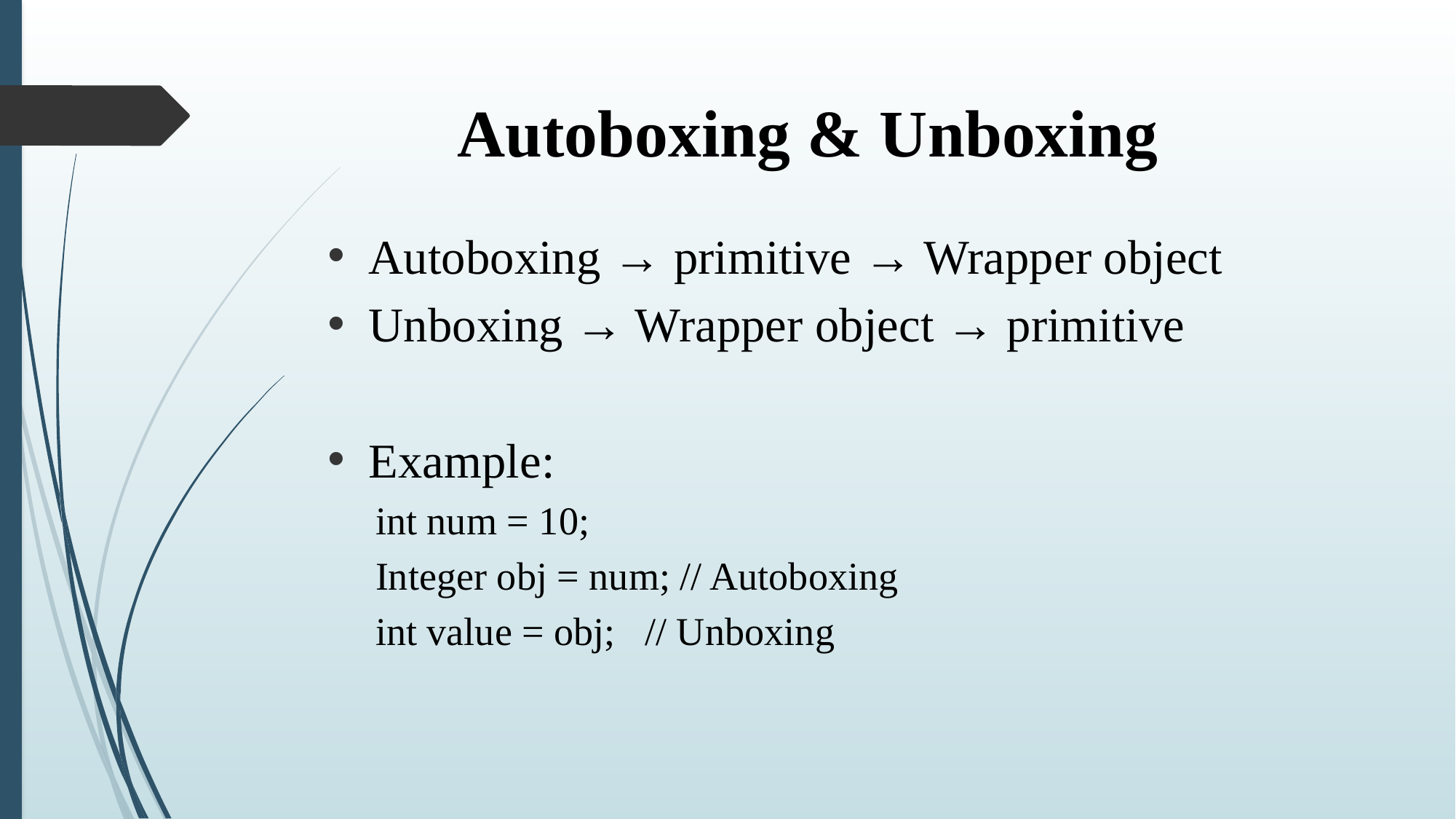

Autoboxing & Unboxing
Autoboxing → primitive → Wrapper object
Unboxing → Wrapper object → primitive

Example:
int num = 10;
Integer obj = num; // Autoboxing
int value = obj;   // Unboxing